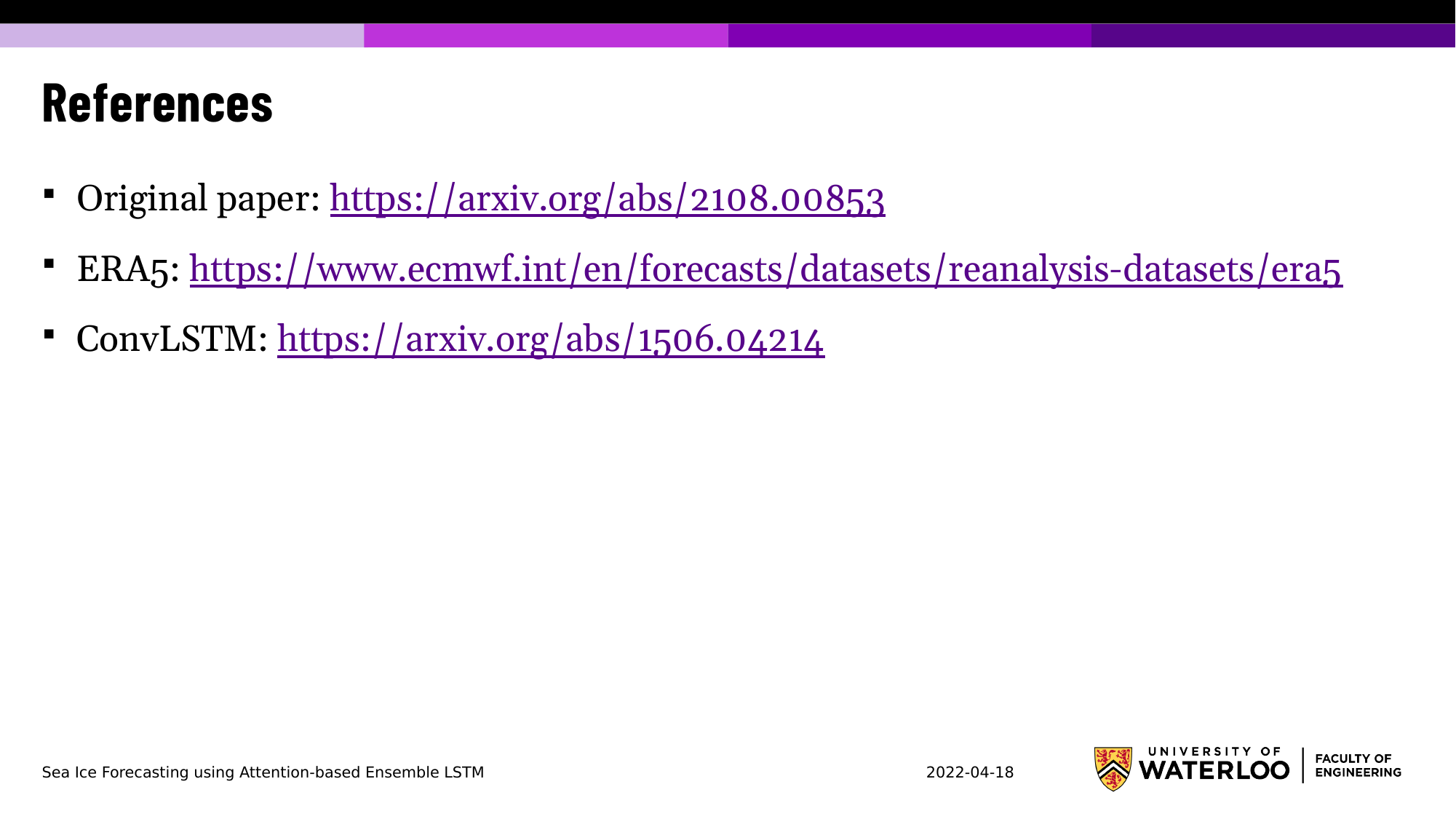

# References
Original paper: https://arxiv.org/abs/2108.00853
ERA5: https://www.ecmwf.int/en/forecasts/datasets/reanalysis-datasets/era5
ConvLSTM: https://arxiv.org/abs/1506.04214

Sea Ice Forecasting using Attention-based Ensemble LSTM
2022-04-18